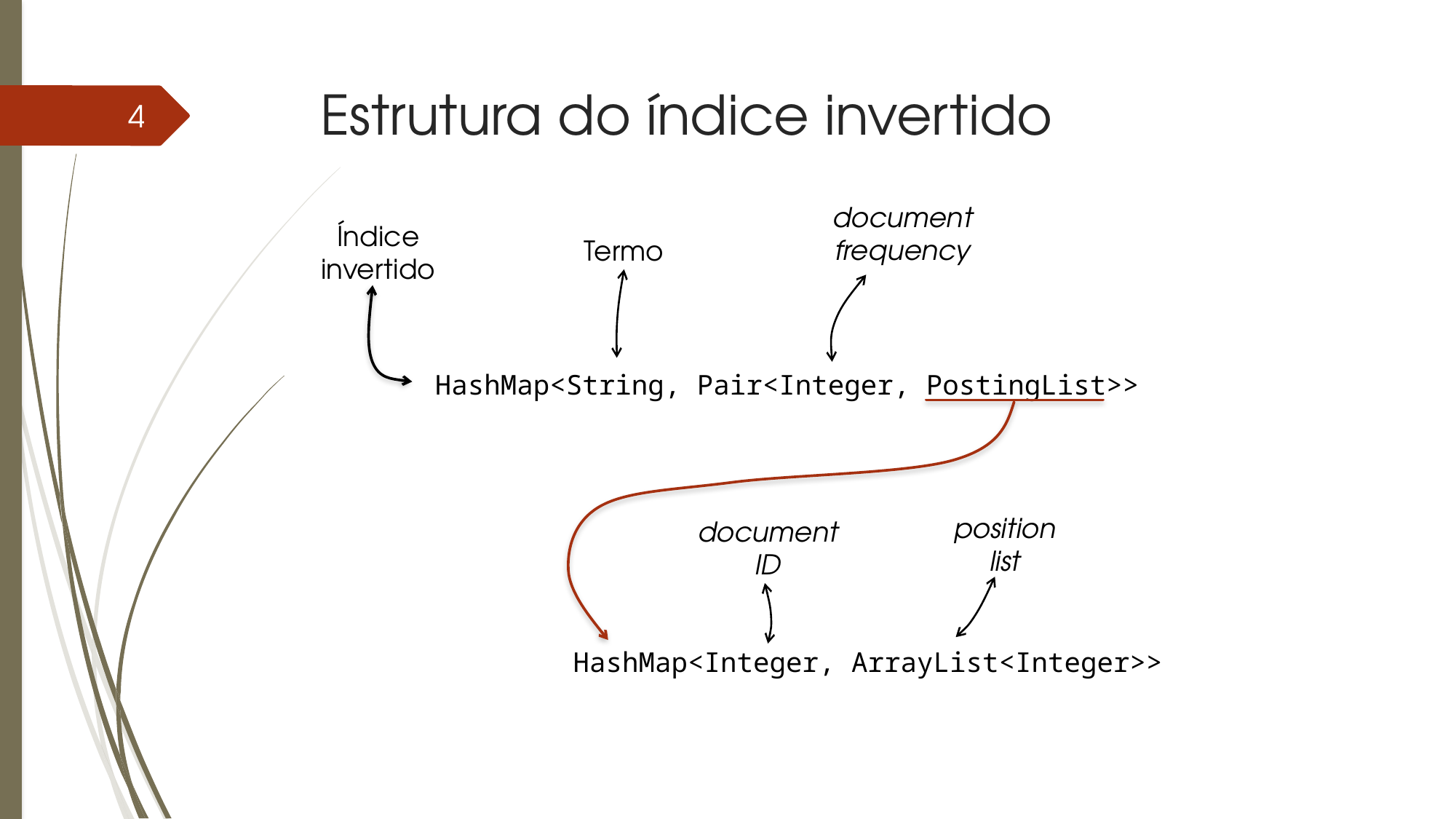

# Estrutura do índice invertido
4
document
frequency
Índice
invertido
Termo

HashMap<String, Pair<Integer, PostingList>>

position
list
document
ID

HashMap<Integer, ArrayList<Integer>>